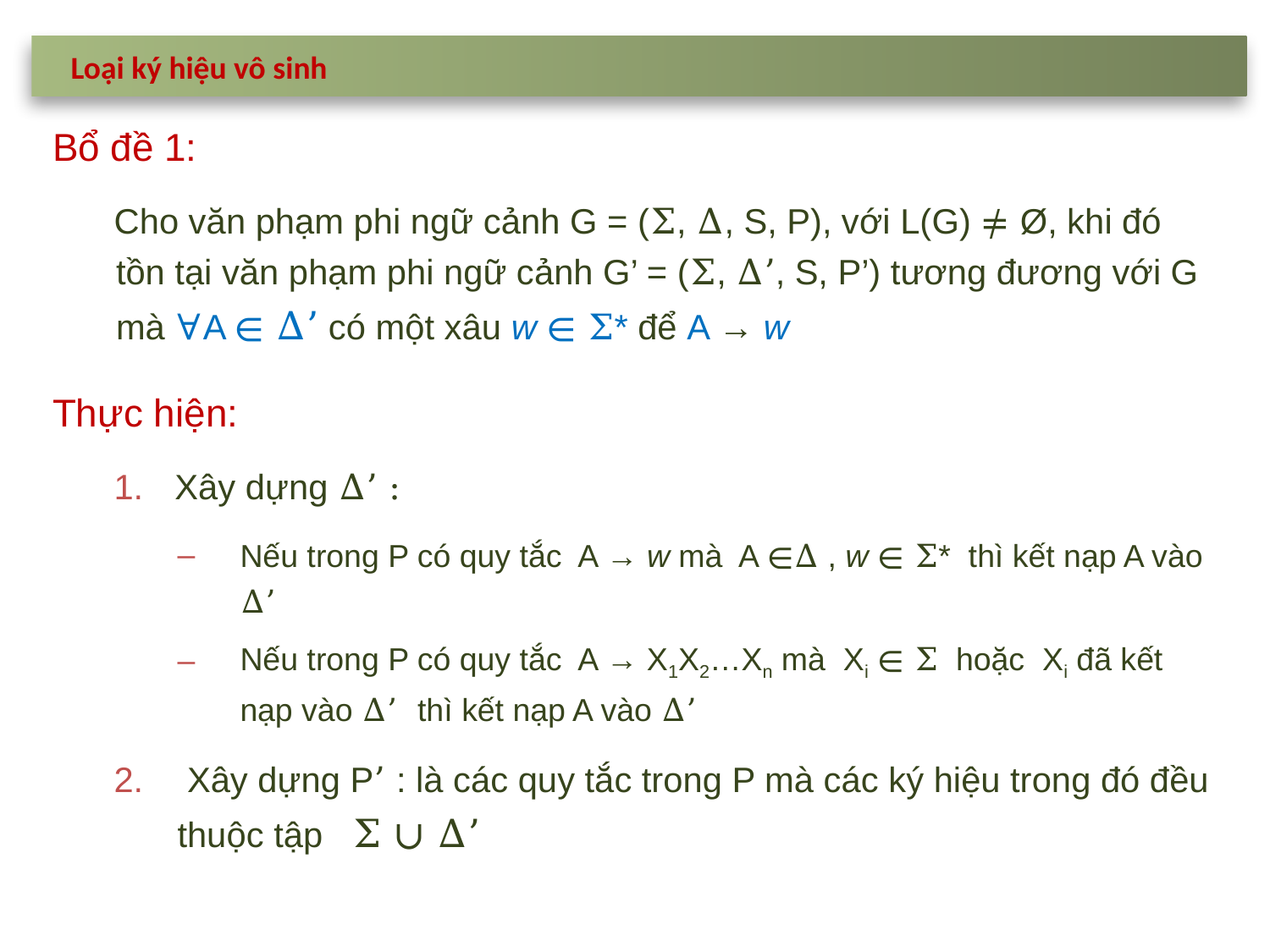

Loại ký hiệu vô sinh
Bổ đề 1:
Cho văn phạm phi ngữ cảnh G = (Σ, Δ, S, P), với L(G) ≠ Ø, khi đó tồn tại văn phạm phi ngữ cảnh G’ = (Σ, Δ’, S, P’) tương đương với G mà ∀A ∊ Δ’ có một xâu w ∊ Σ* để A → w
Thực hiện:
 Xây dựng Δ’ :
Nếu trong P có quy tắc  A → w mà  A ∊Δ , w ∊ Σ*  thì kết nạp A vào Δ’
Nếu trong P có quy tắc  A → X1X2…Xn mà  Xi ∊ Σ  hoặc  Xi đã kết nạp vào Δ’  thì kết nạp A vào Δ’
 Xây dựng P’ : là các quy tắc trong P mà các ký hiệu trong đó đều thuộc tập   Σ ∪ Δ’